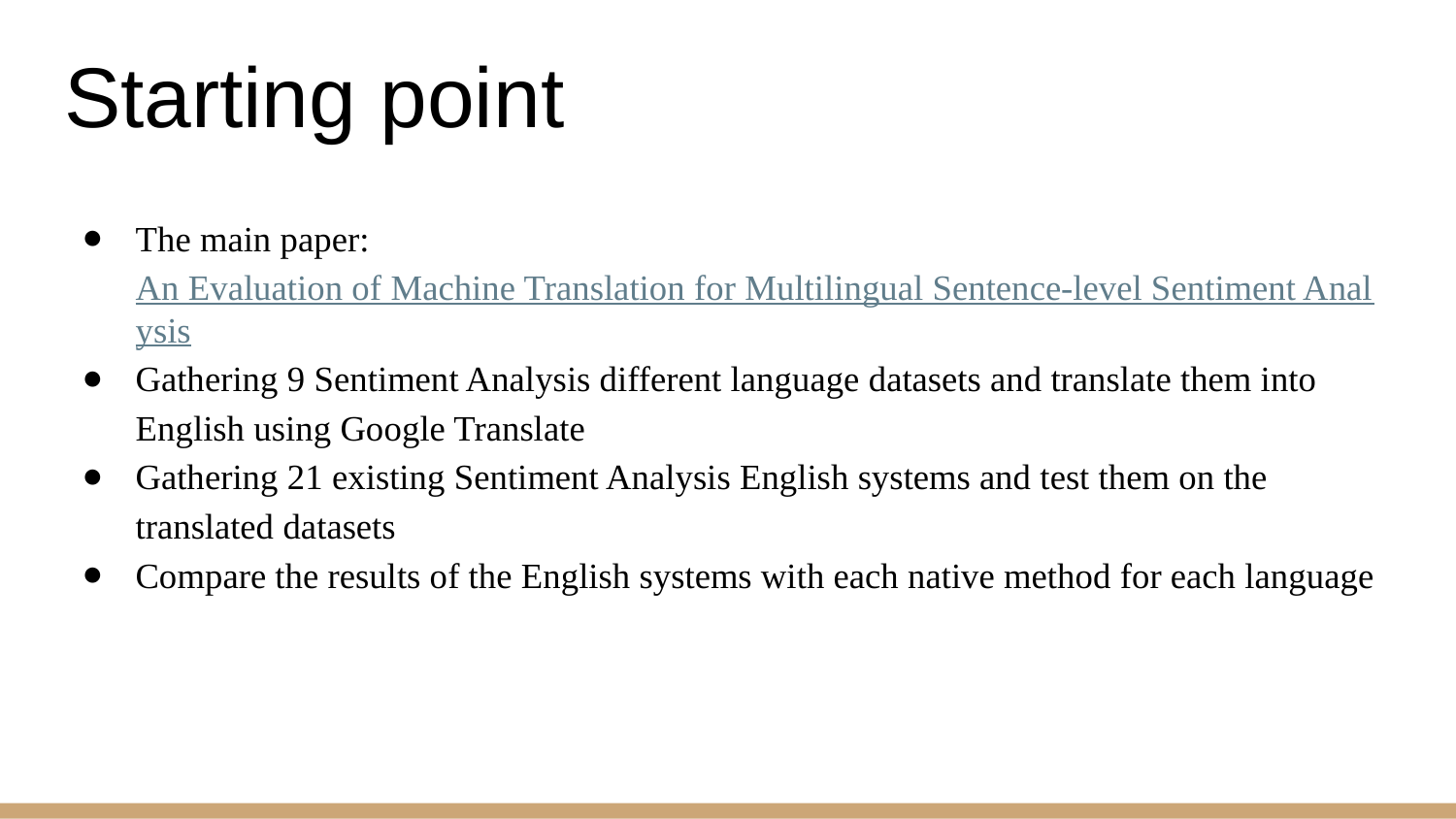

# Starting point
The main paper: An Evaluation of Machine Translation for Multilingual Sentence-level Sentiment Analysis
Gathering 9 Sentiment Analysis different language datasets and translate them into English using Google Translate
Gathering 21 existing Sentiment Analysis English systems and test them on the translated datasets
Compare the results of the English systems with each native method for each language